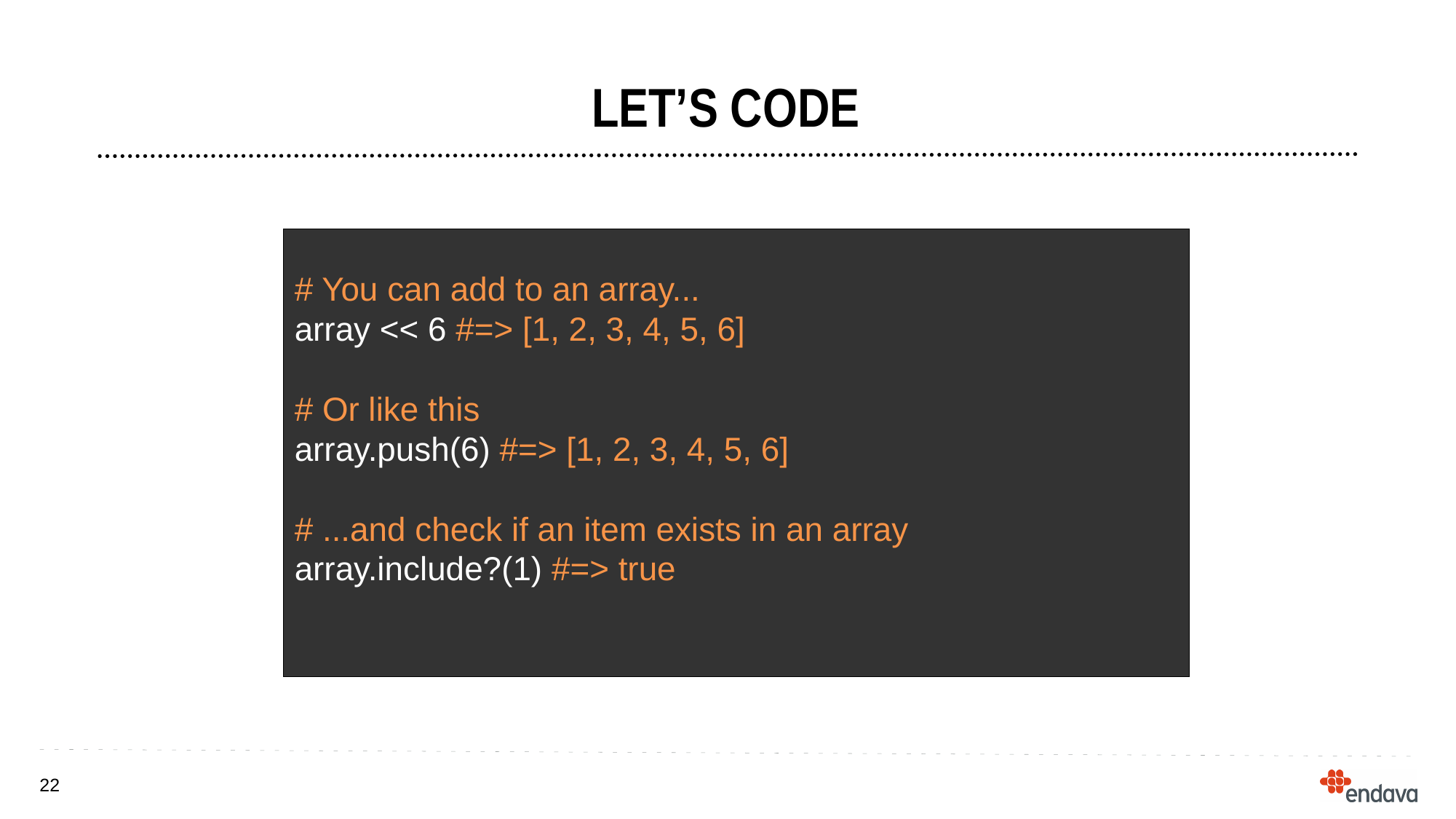

Let’s code

# You can add to an array...
array << 6 #=> [1, 2, 3, 4, 5, 6]

# Or like this
array.push(6) #=> [1, 2, 3, 4, 5, 6]

# ...and check if an item exists in an array
array.include?(1) #=> true